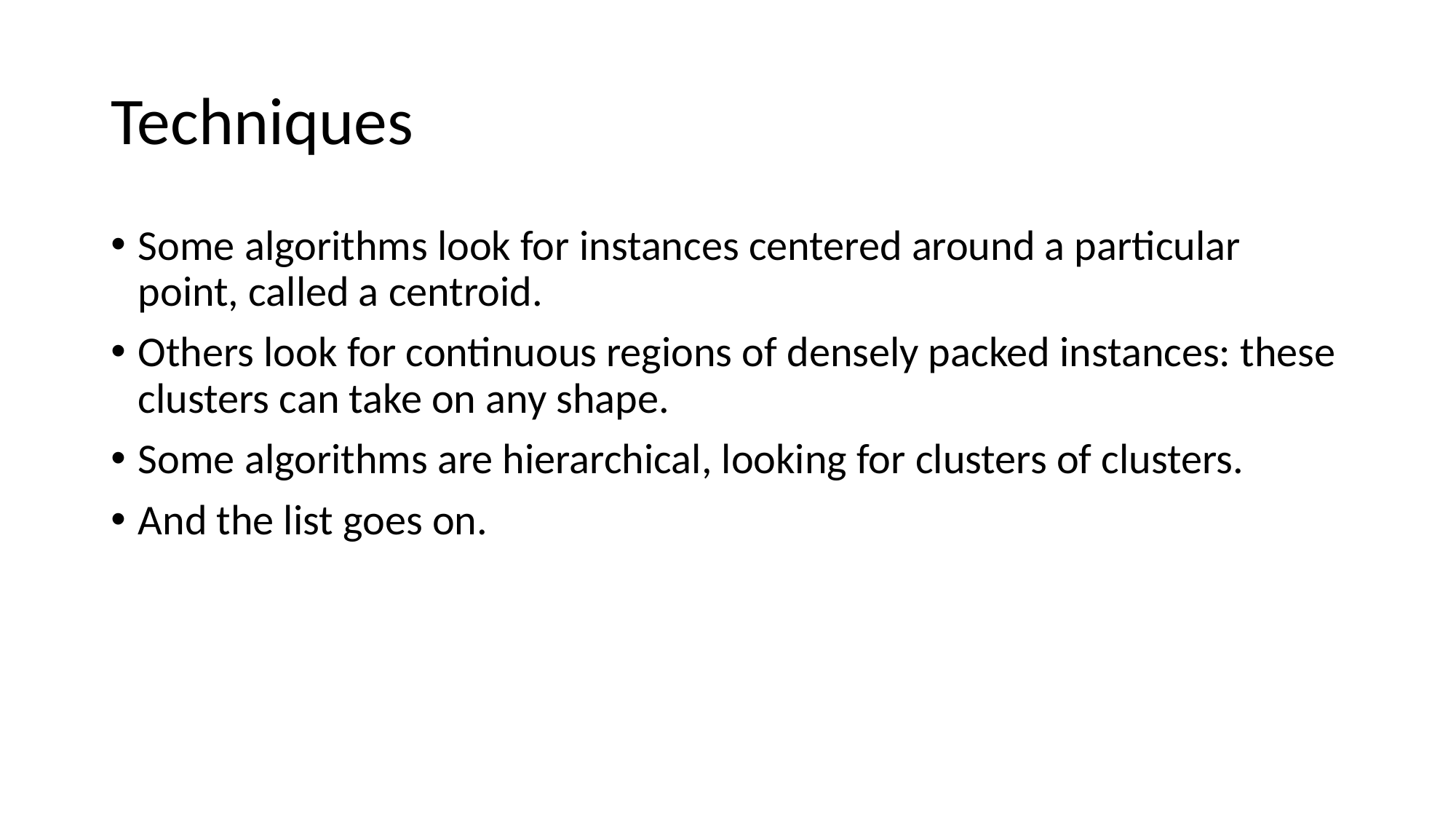

# Techniques
Some algorithms look for instances centered around a particular point, called a centroid.
Others look for continuous regions of densely packed instances: these clusters can take on any shape.
Some algorithms are hierarchical, looking for clusters of clusters.
And the list goes on.